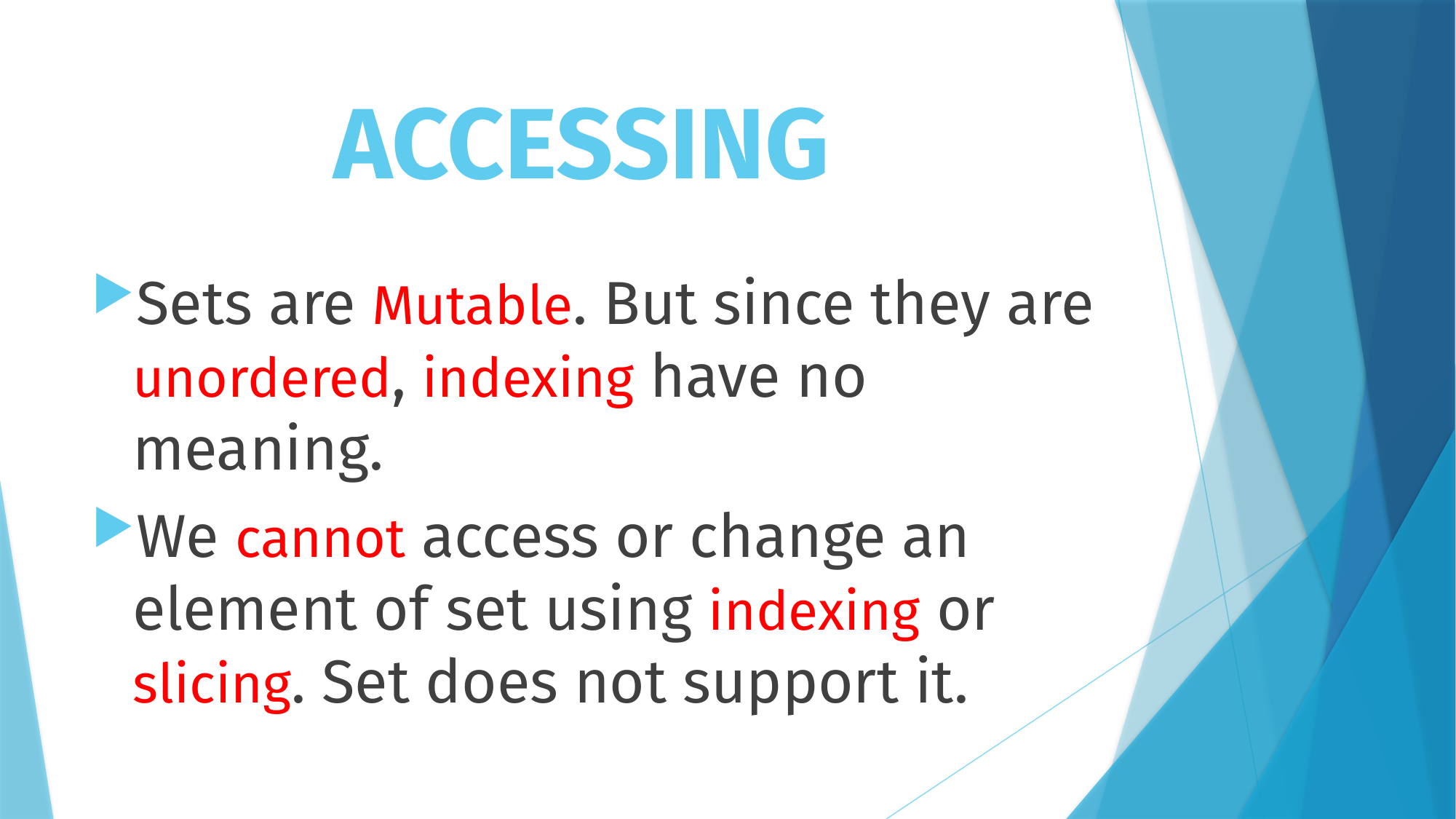

# ACCESSING
Sets are Mutable. But since they are unordered, indexing have no meaning.
We cannot access or change an element of set using indexing or slicing. Set does not support it.